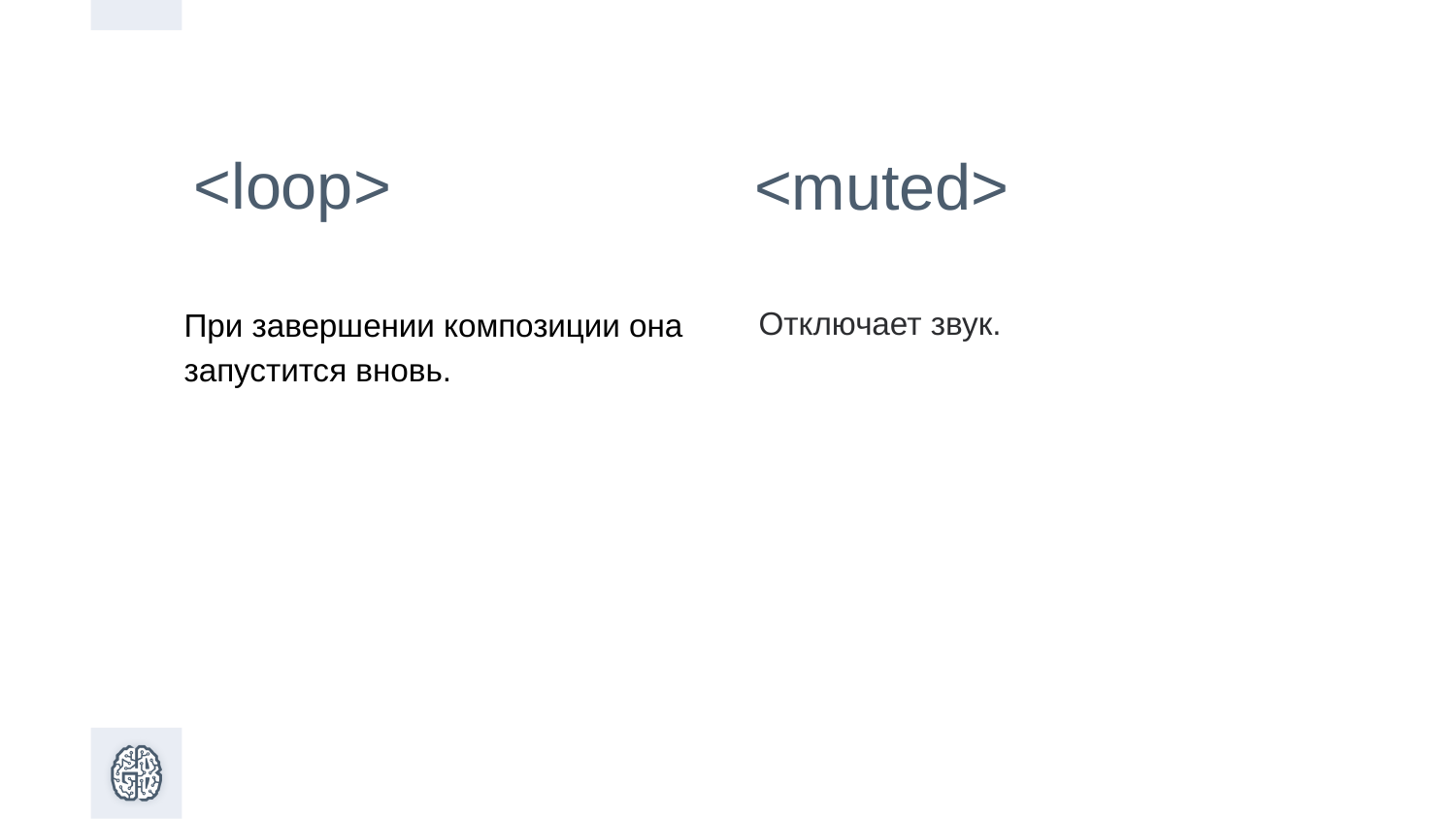

<loop>
<muted>
 Отключает звук.
При завершении композиции она запустится вновь.